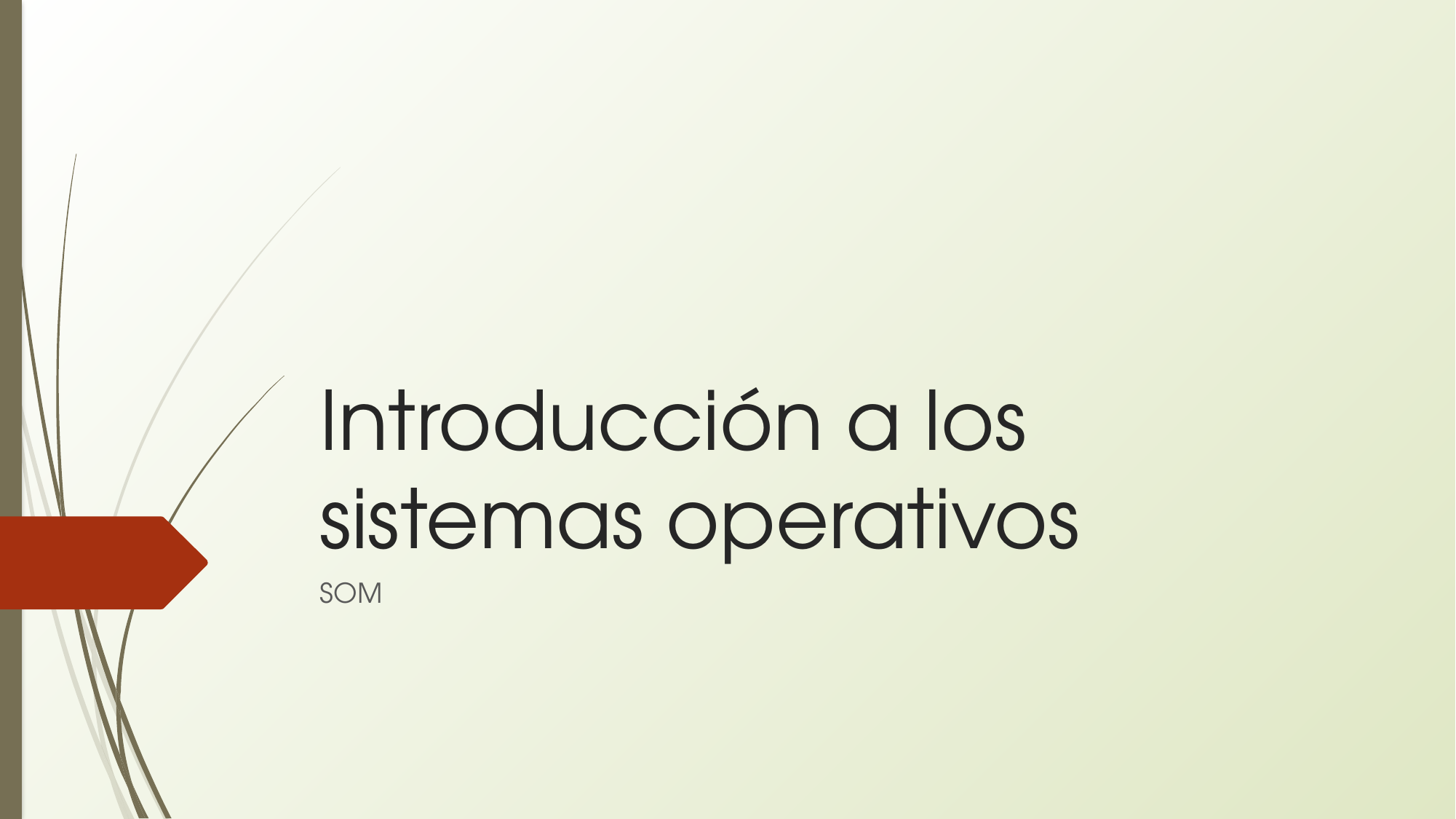

# Introducción a los sistemas operativos
SOM